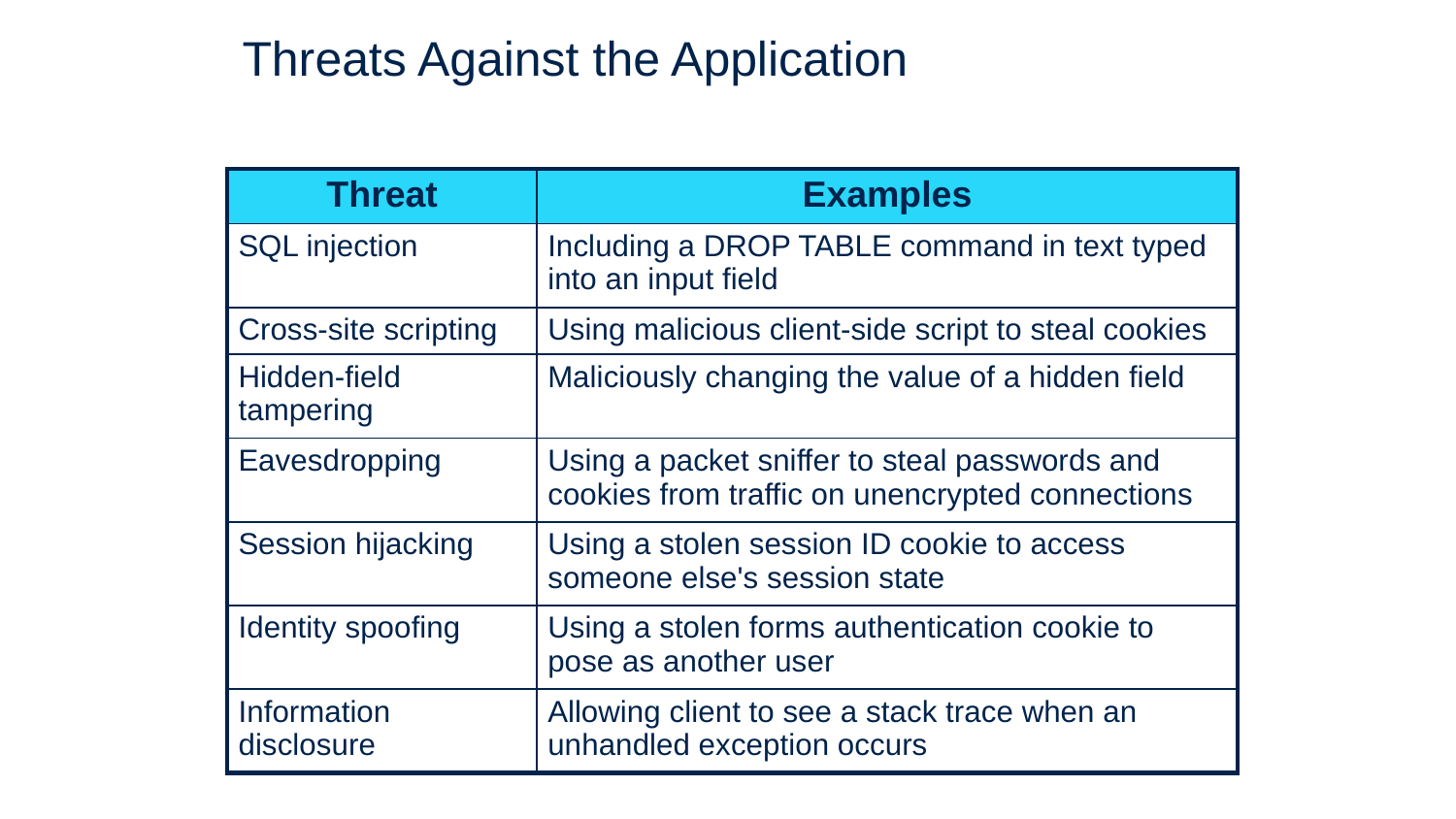

# Threats Against the Application
| Threat | Examples |
| --- | --- |
| SQL injection | Including a DROP TABLE command in text typed into an input field |
| Cross-site scripting | Using malicious client-side script to steal cookies |
| Hidden-field tampering | Maliciously changing the value of a hidden field |
| Eavesdropping | Using a packet sniffer to steal passwords and cookies from traffic on unencrypted connections |
| Session hijacking | Using a stolen session ID cookie to access someone else's session state |
| Identity spoofing | Using a stolen forms authentication cookie to pose as another user |
| Information disclosure | Allowing client to see a stack trace when an unhandled exception occurs |